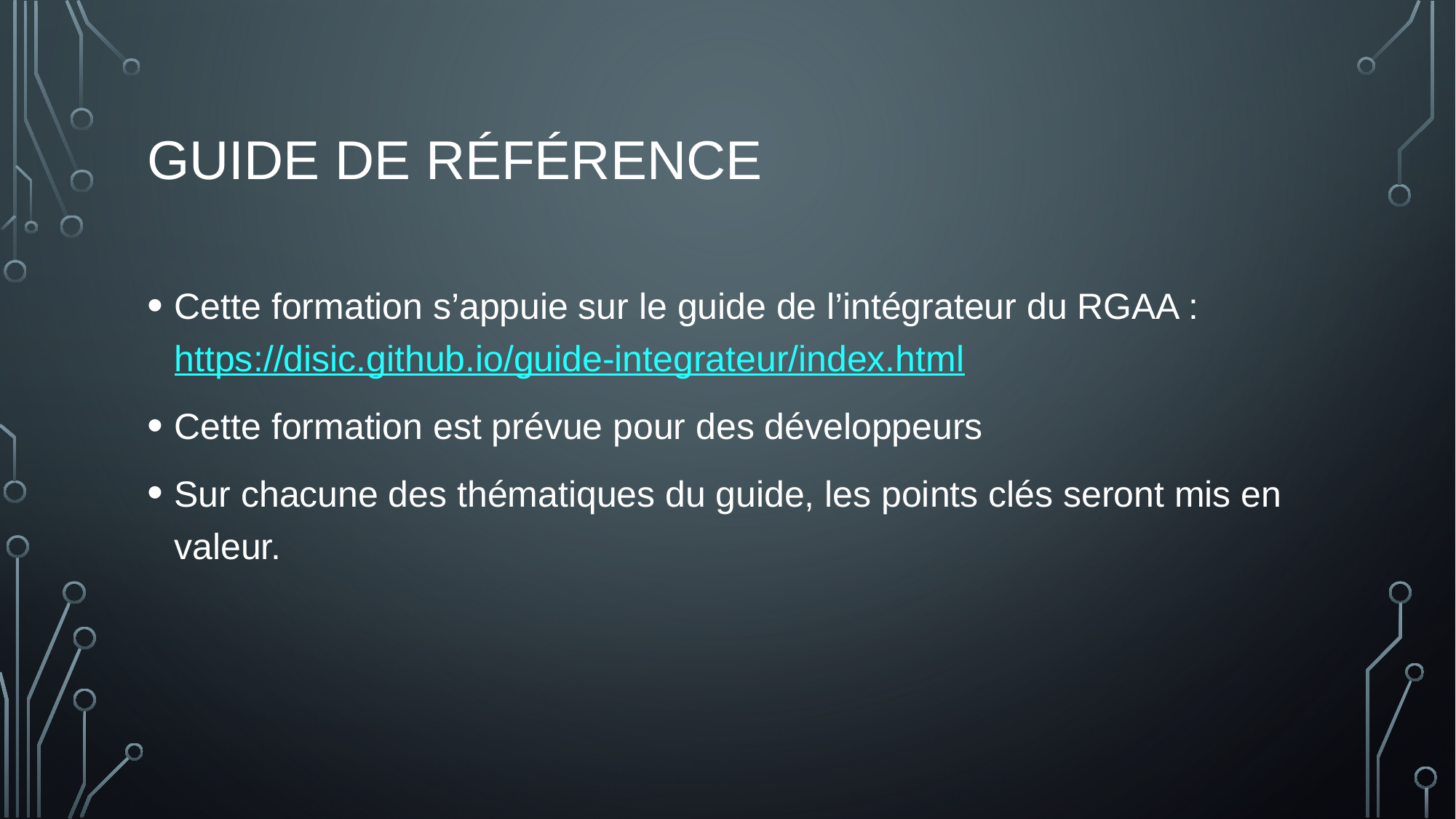

# Guide de référence
Cette formation s’appuie sur le guide de l’intégrateur du RGAA : https://disic.github.io/guide-integrateur/index.html
Cette formation est prévue pour des développeurs
Sur chacune des thématiques du guide, les points clés seront mis en valeur.